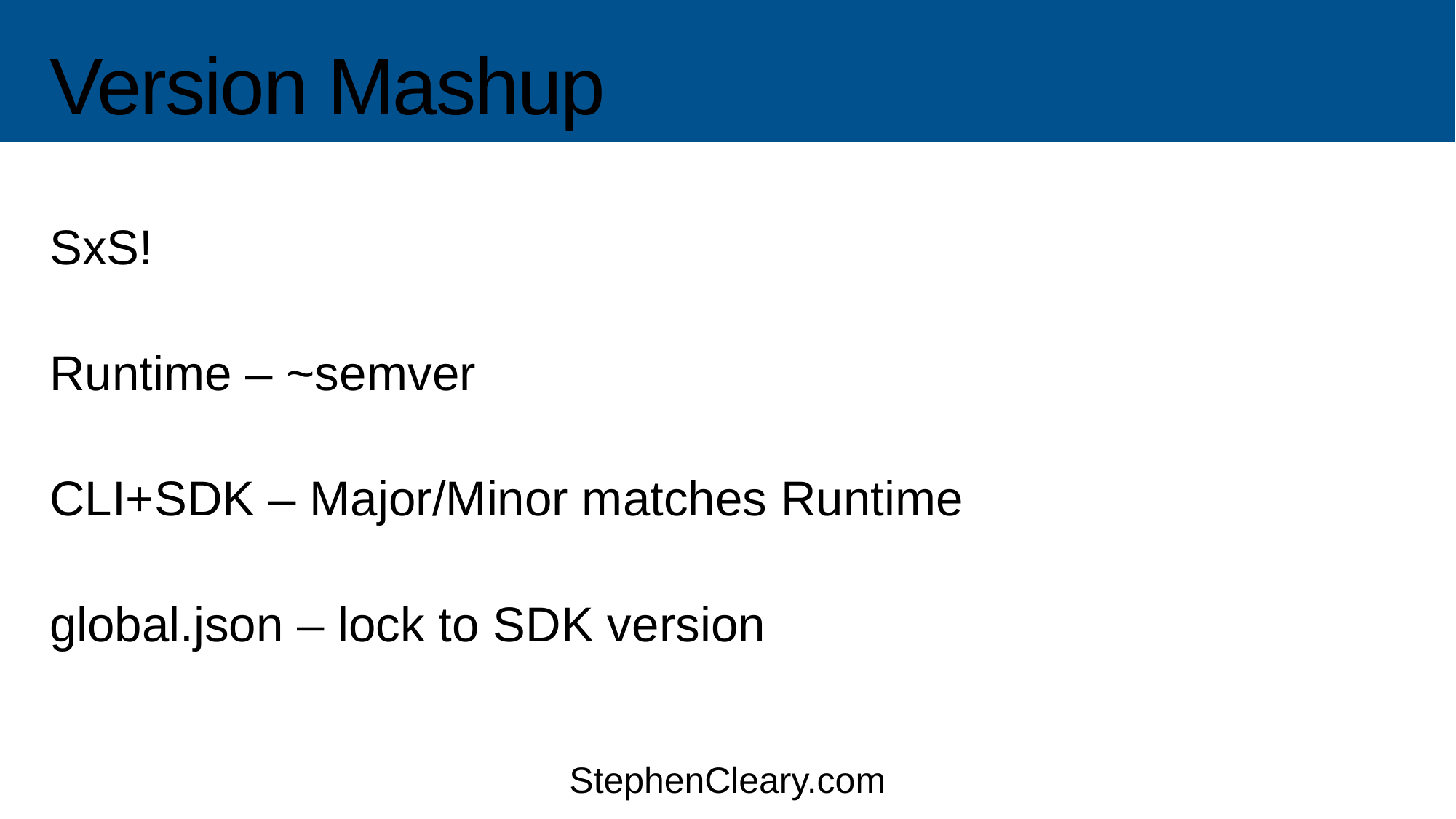

# Version Mashup

SxS!

Runtime – ~semver

CLI+SDK – Major/Minor matches Runtime

global.json – lock to SDK version